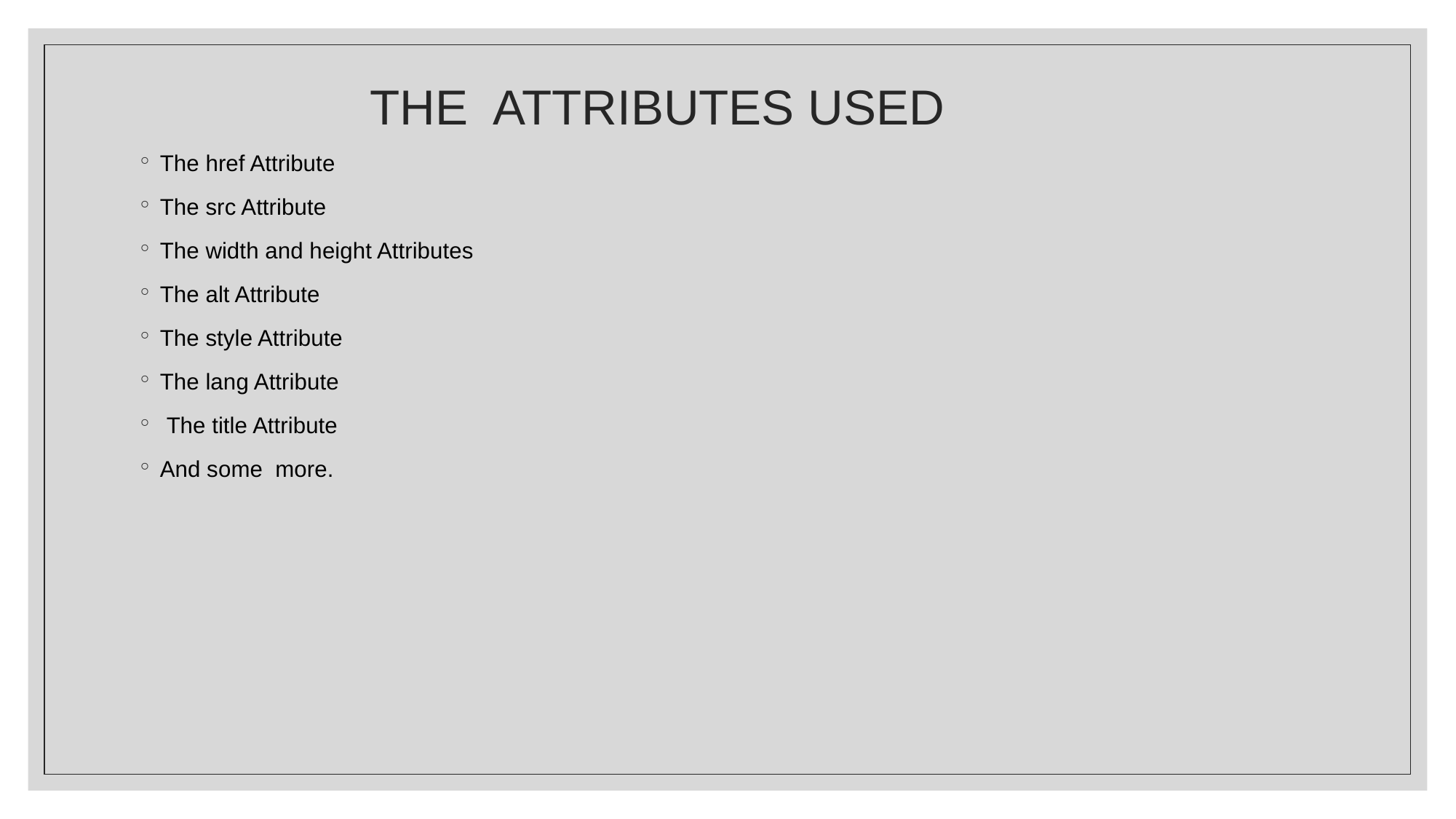

# THE  ATTRIBUTES USED
The href Attribute
The src Attribute
The width and height Attributes
The alt Attribute
The style Attribute
The lang Attribute
 The title Attribute
And some  more.